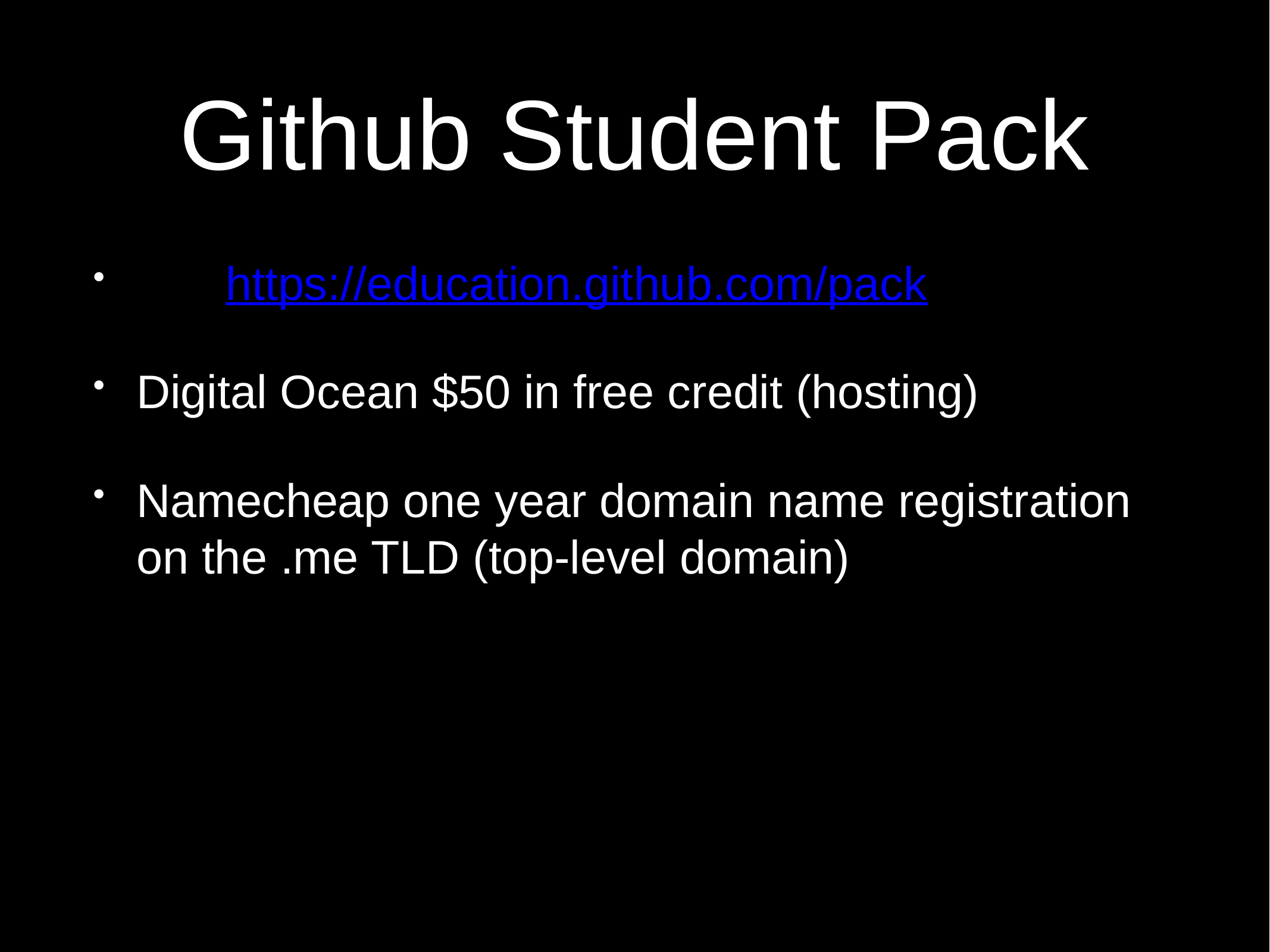

# Github Student Pack
	https://education.github.com/pack
Digital Ocean $50 in free credit (hosting)
Namecheap one year domain name registration on the .me TLD (top-level domain)